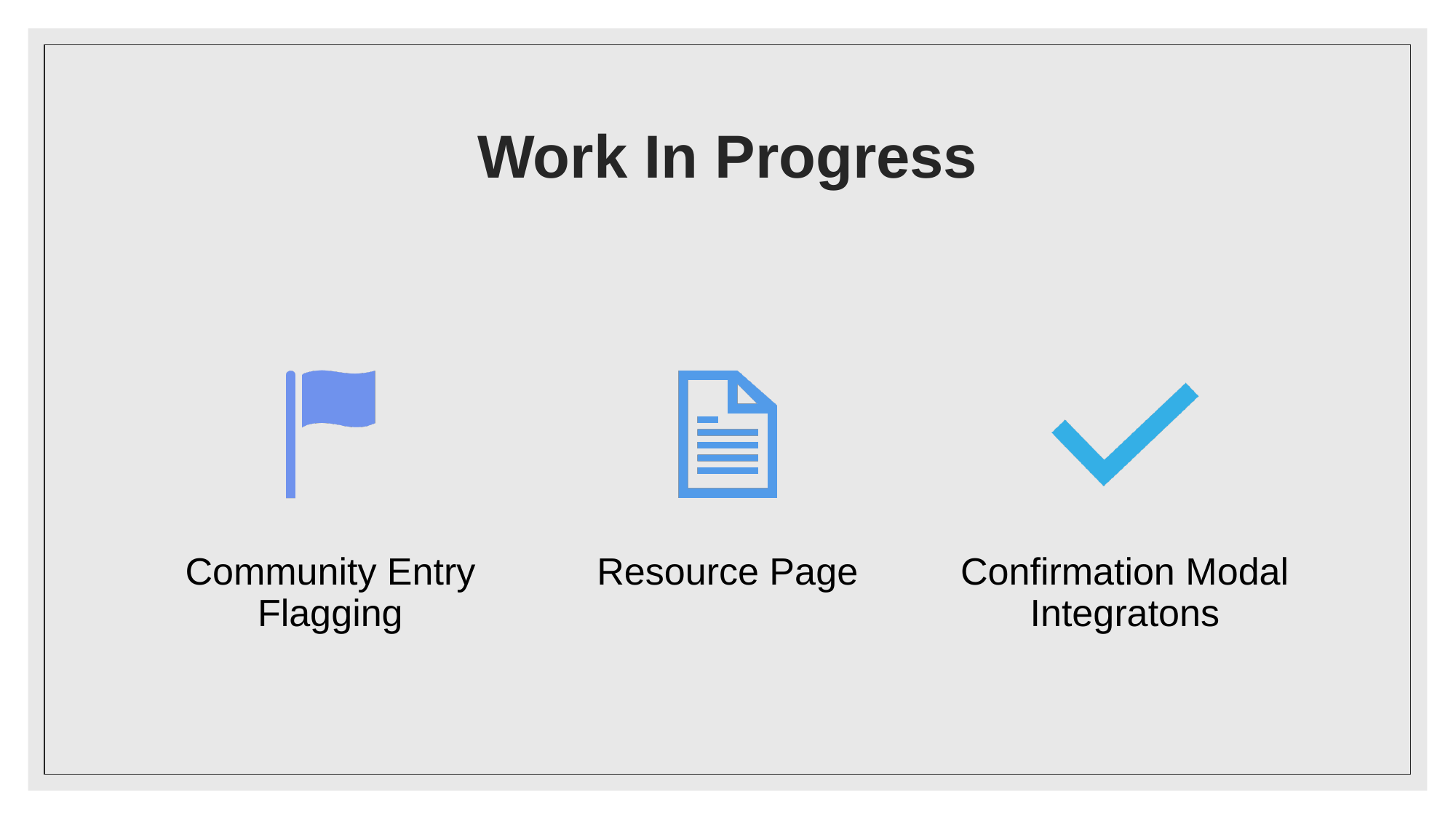

# Work In Progress
Community Entry Flagging
Resource Page
Confirmation Modal Integratons